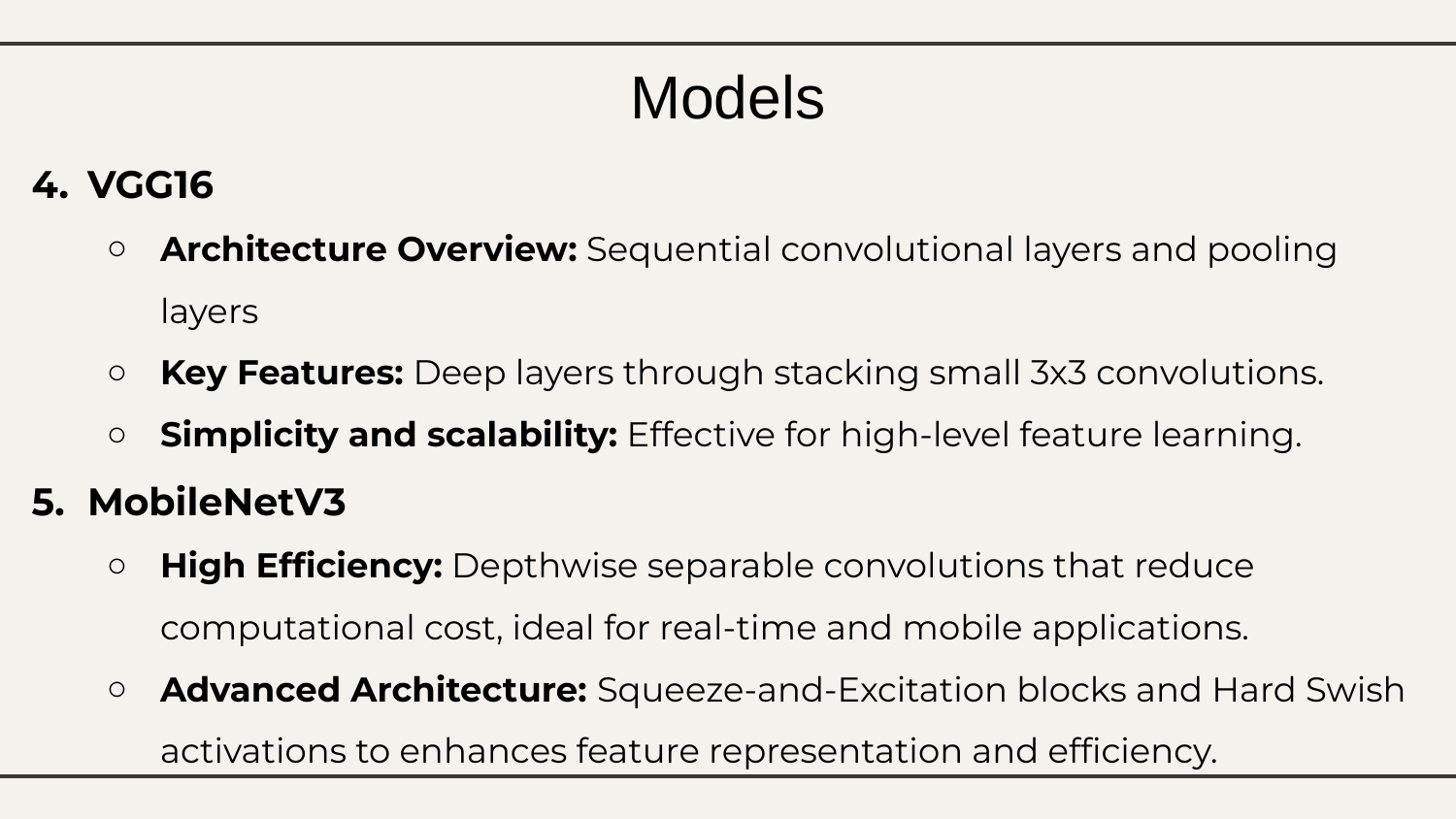

# Models
VGG16
Architecture Overview: Sequential convolutional layers and pooling layers
Key Features: Deep layers through stacking small 3x3 convolutions.
Simplicity and scalability: Effective for high-level feature learning.
MobileNetV3
High Efficiency: Depthwise separable convolutions that reduce computational cost, ideal for real-time and mobile applications.
Advanced Architecture: Squeeze-and-Excitation blocks and Hard Swish activations to enhances feature representation and efficiency.